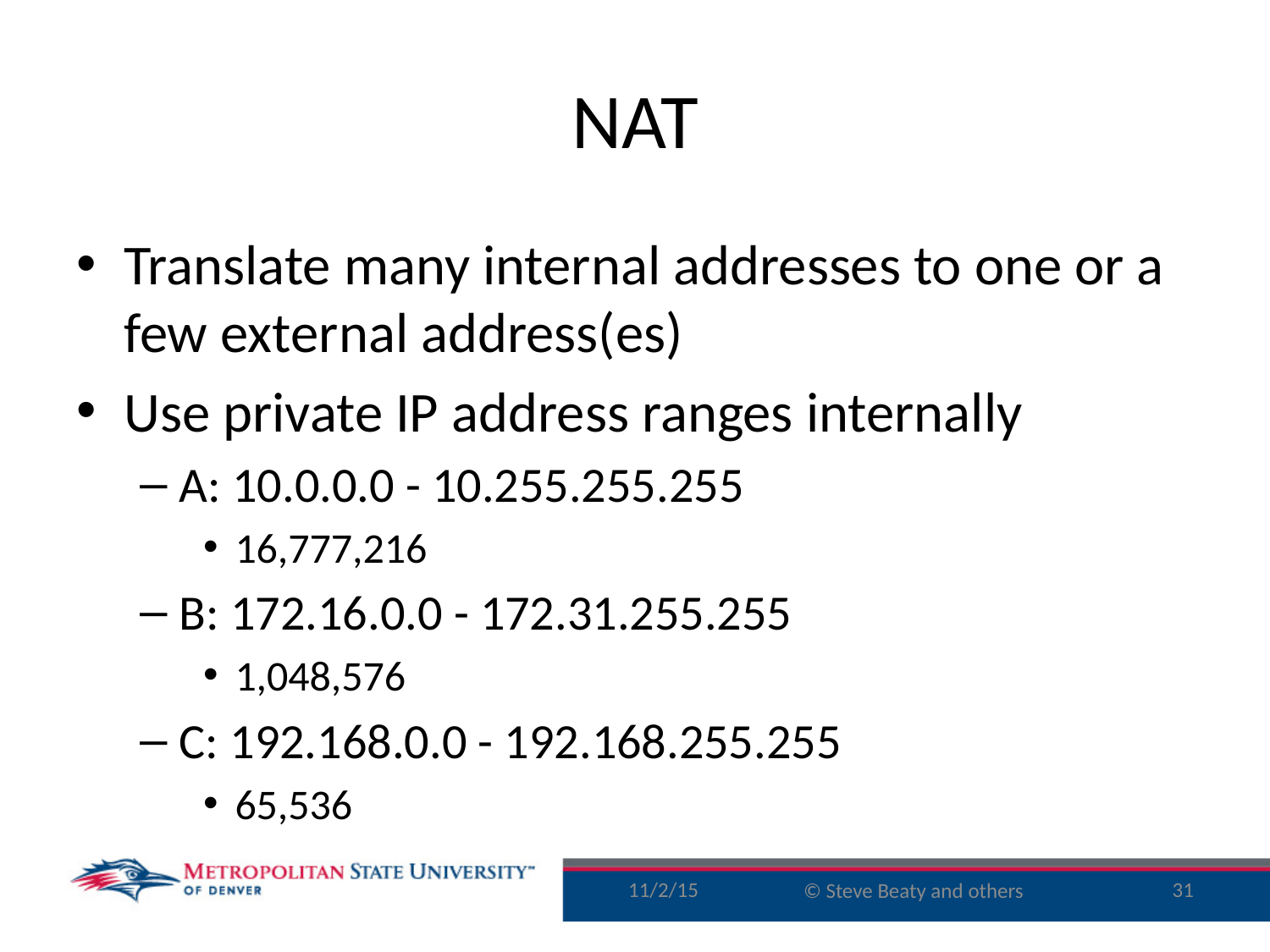

# NAT
Translate many internal addresses to one or a few external address(es)
Use private IP address ranges internally
A: 10.0.0.0 - 10.255.255.255
16,777,216
B: 172.16.0.0 - 172.31.255.255
1,048,576
C: 192.168.0.0 - 192.168.255.255
65,536

11/2/15
31
© Steve Beaty and others